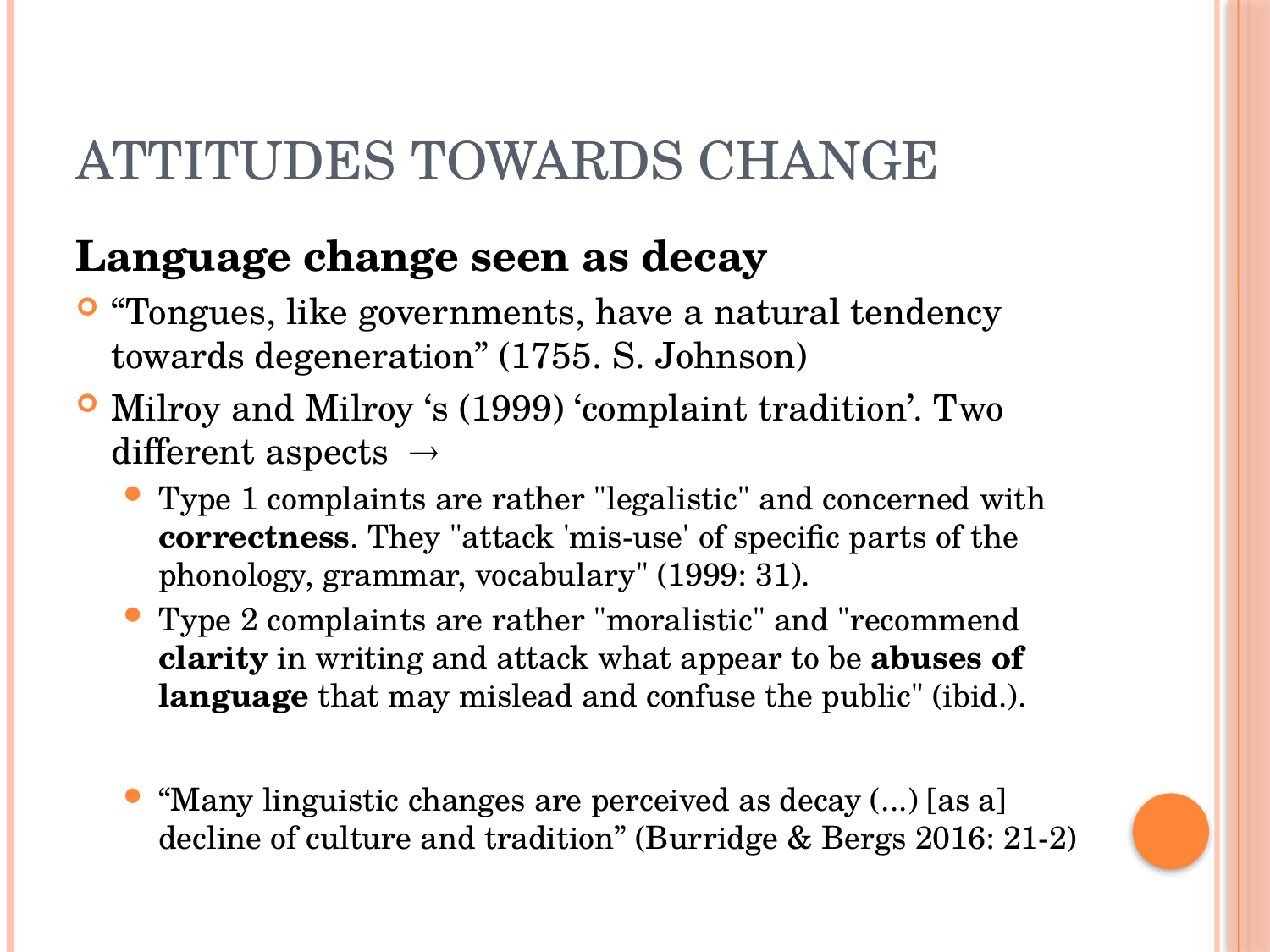

# Attitudes towards change
Language change seen as decay
“Tongues, like governments, have a natural tendency towards degeneration” (1755. S. Johnson)
Milroy and Milroy ‘s (1999) ‘complaint tradition’. Two different aspects  →
Type 1 complaints are rather "legalistic" and concerned with correctness. They "attack 'mis-use' of specific parts of the phonology, grammar, vocabulary" (1999: 31).
Type 2 complaints are rather "moralistic" and "recommend clarity in writing and attack what appear to be abuses of language that may mislead and confuse the public" (ibid.).

“Many linguistic changes are perceived as decay (...) [as a] decline of culture and tradition” (Burridge & Bergs 2016: 21-2)